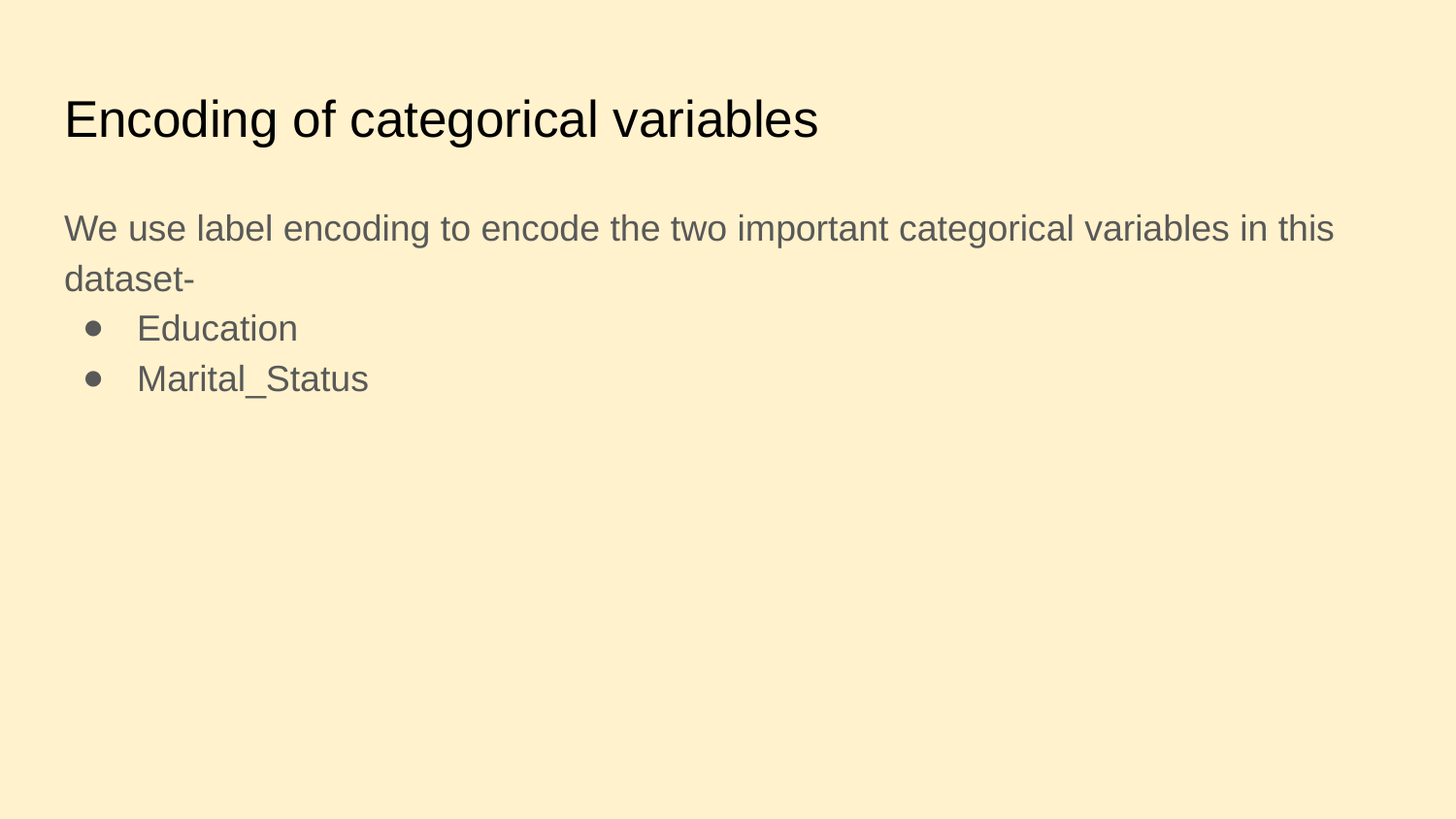

# Encoding of categorical variables
We use label encoding to encode the two important categorical variables in this dataset-
Education
Marital_Status